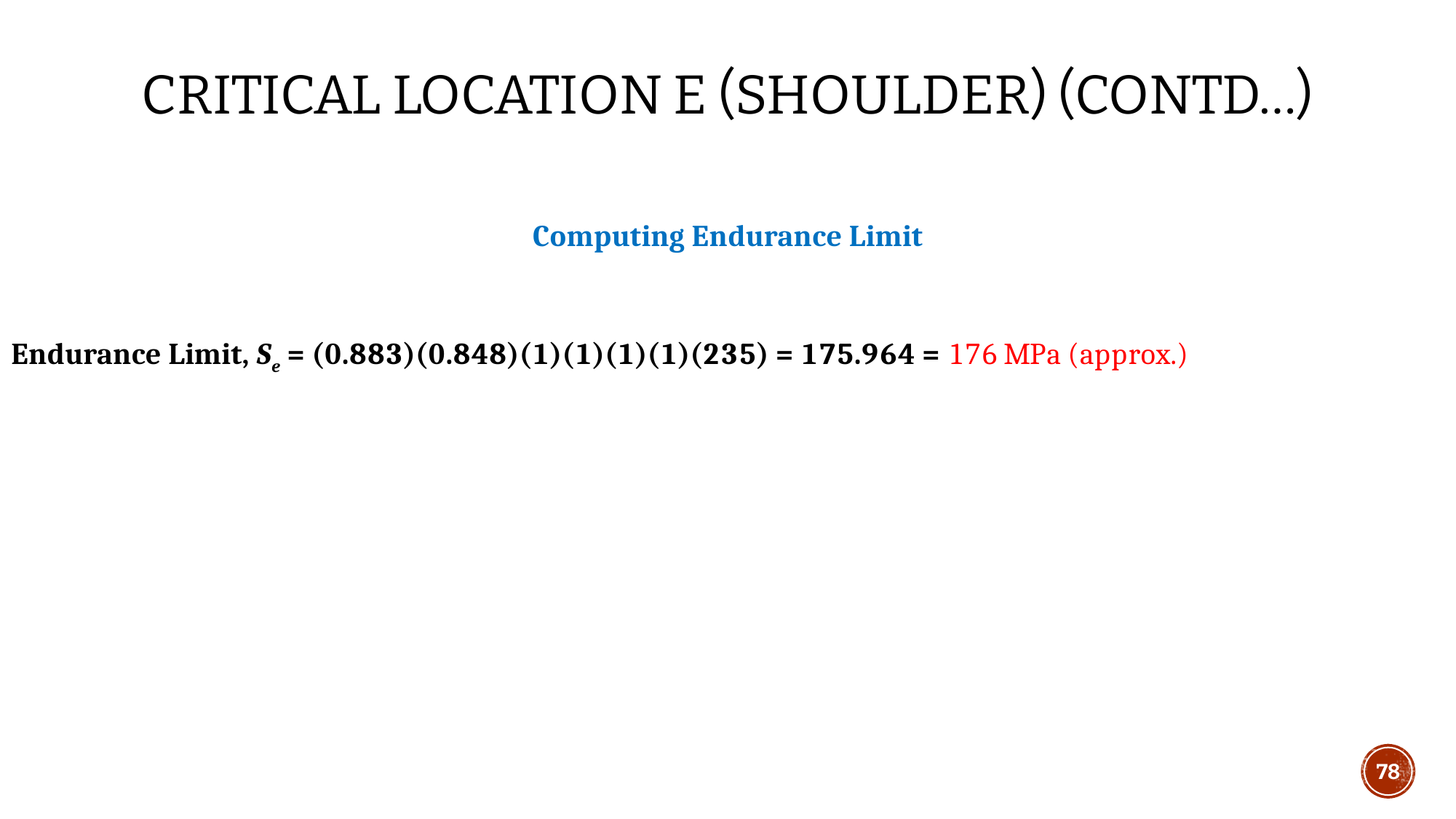

# Critical location E (Shoulder) (CONTD…)
Computing Endurance Limit

Endurance Limit, Se = (0.883)(0.848)(1)(1)(1)(1)(235) = 175.964 = 176 MPa (approx.)

78